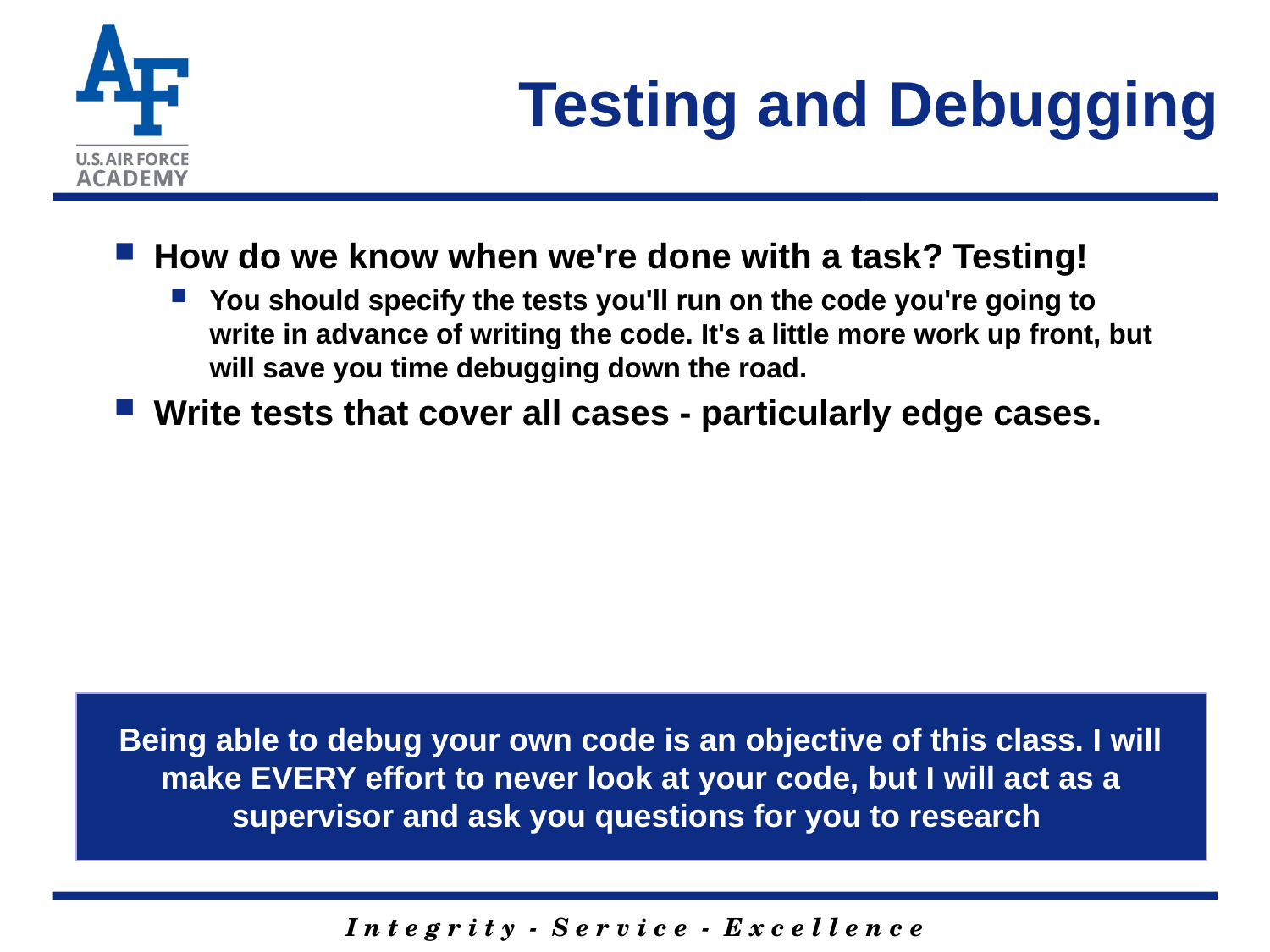

# Testing and Debugging
How do we know when we're done with a task? Testing!
You should specify the tests you'll run on the code you're going to write in advance of writing the code. It's a little more work up front, but will save you time debugging down the road.
Write tests that cover all cases - particularly edge cases.

Being able to debug your own code is an objective of this class. I will make EVERY effort to never look at your code, but I will act as a supervisor and ask you questions for you to research